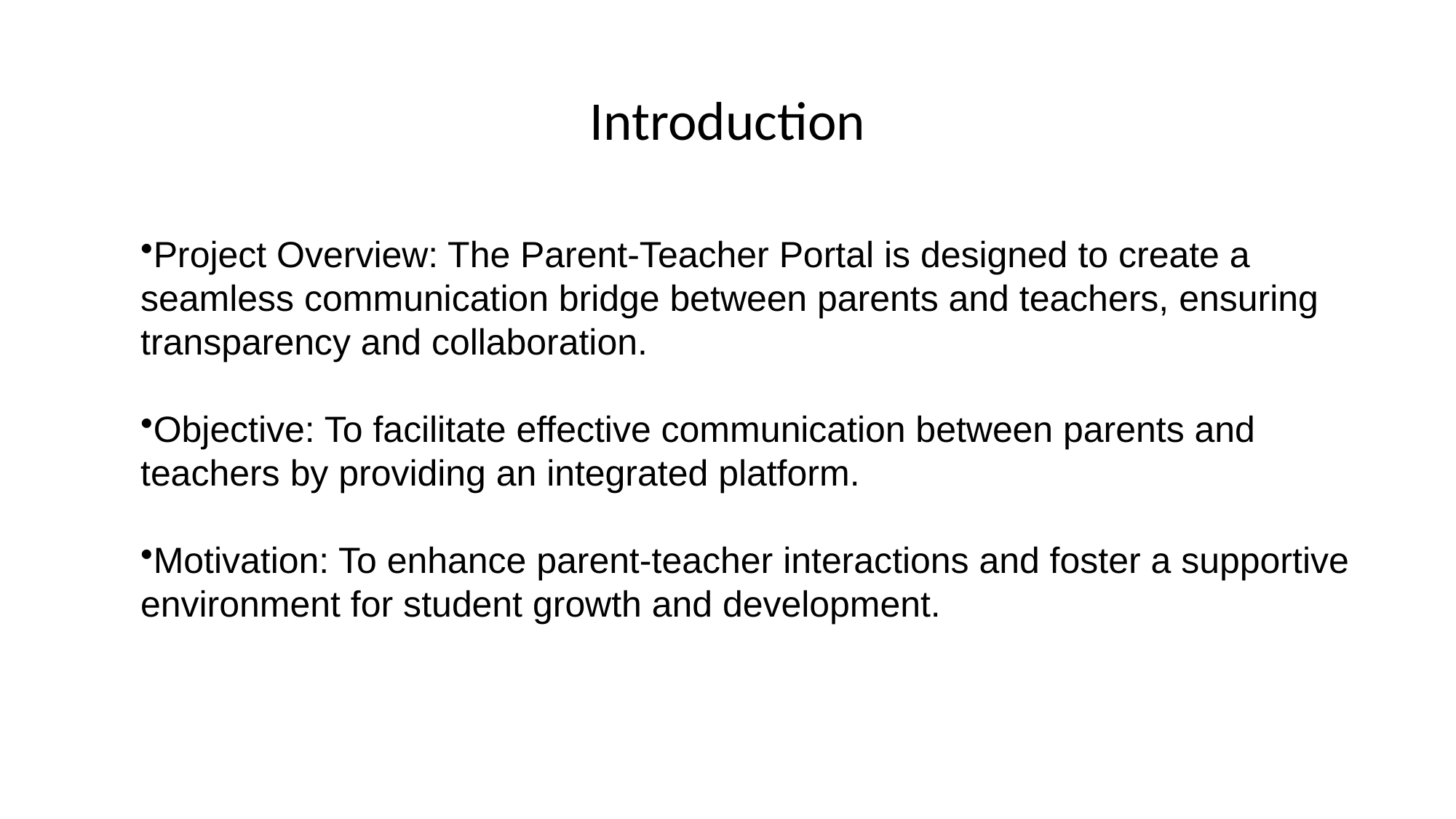

# Introduction
Project Overview: The Parent-Teacher Portal is designed to create a seamless communication bridge between parents and teachers, ensuring transparency and collaboration.

Objective: To facilitate effective communication between parents and teachers by providing an integrated platform.

Motivation: To enhance parent-teacher interactions and foster a supportive environment for student growth and development.